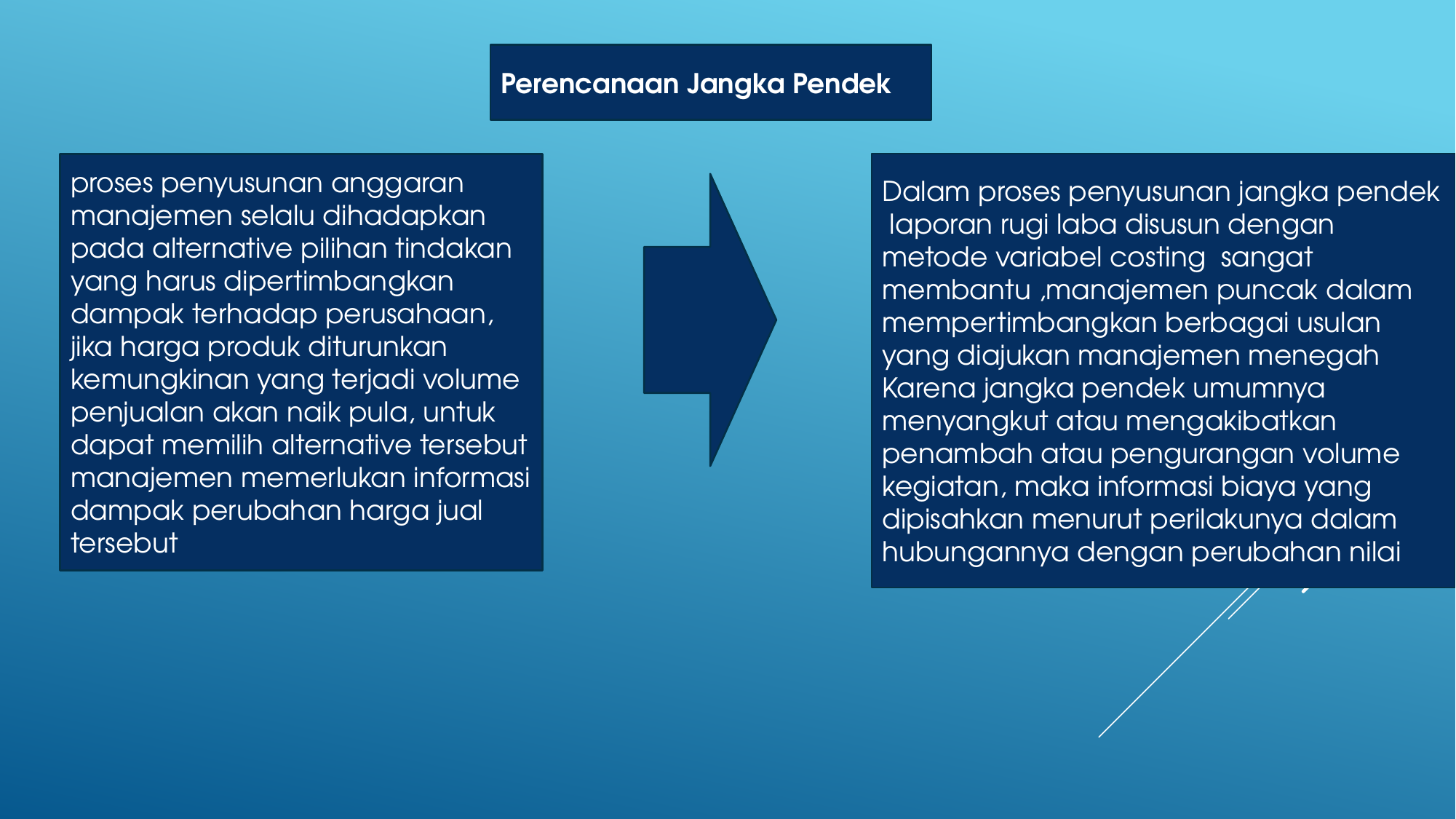

Perencanaan Jangka Pendek
proses penyusunan anggaran manajemen selalu dihadapkan pada alternative pilihan tindakan yang harus dipertimbangkan dampak terhadap perusahaan, jika harga produk diturunkan kemungkinan yang terjadi volume penjualan akan naik pula, untuk dapat memilih alternative tersebut manajemen memerlukan informasi dampak perubahan harga jual tersebut
Dalam proses penyusunan jangka pendek  laporan rugi laba disusun dengan metode variabel costing  sangat membantu ,manajemen puncak dalam mempertimbangkan berbagai usulan  yang diajukan manajemen menegah  Karena jangka pendek umumnya menyangkut atau mengakibatkan penambah atau pengurangan volume kegiatan, maka informasi biaya yang dipisahkan menurut perilakunya dalam hubungannya dengan perubahan nilai